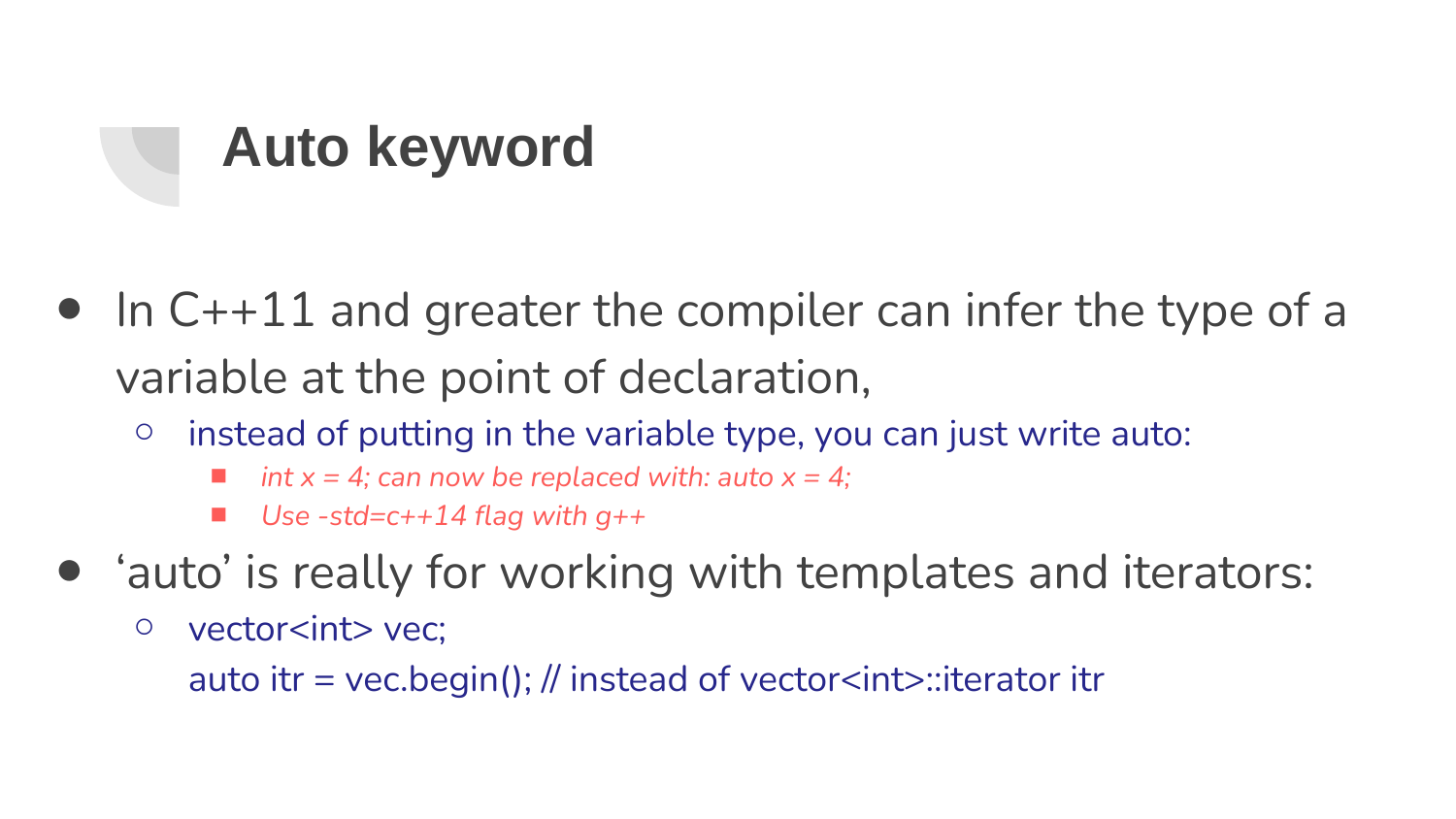

# Auto keyword
In C++11 and greater the compiler can infer the type of a variable at the point of declaration,
instead of putting in the variable type, you can just write auto:
int x = 4; can now be replaced with: auto x = 4;
Use -std=c++14 flag with g++
‘auto’ is really for working with templates and iterators:
vector<int> vec;
auto itr = vec.begin(); // instead of vector<int>::iterator itr